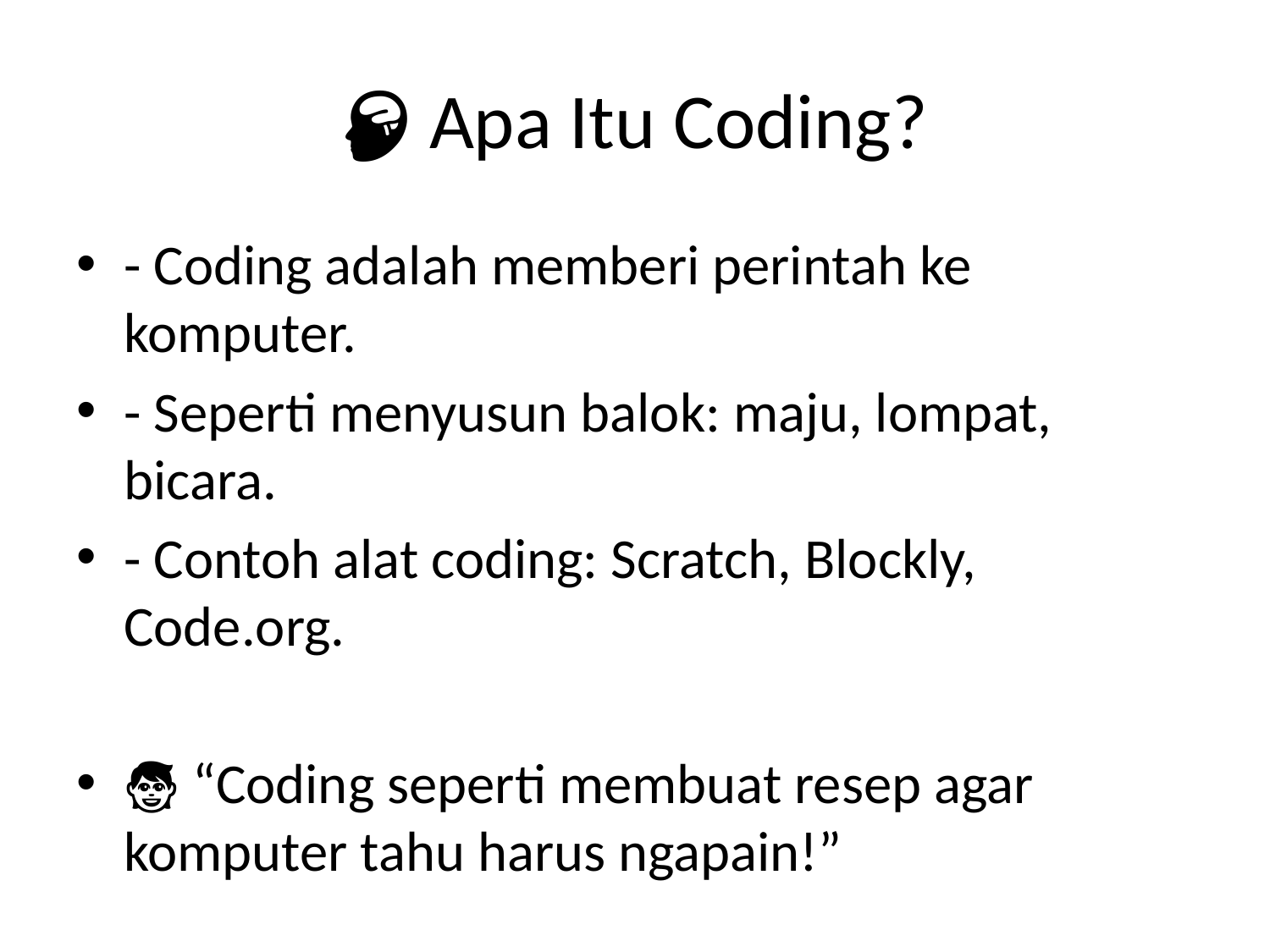

# 🧠 Apa Itu Coding?
- Coding adalah memberi perintah ke komputer.
- Seperti menyusun balok: maju, lompat, bicara.
- Contoh alat coding: Scratch, Blockly, Code.org.

🧒 “Coding seperti membuat resep agar komputer tahu harus ngapain!”